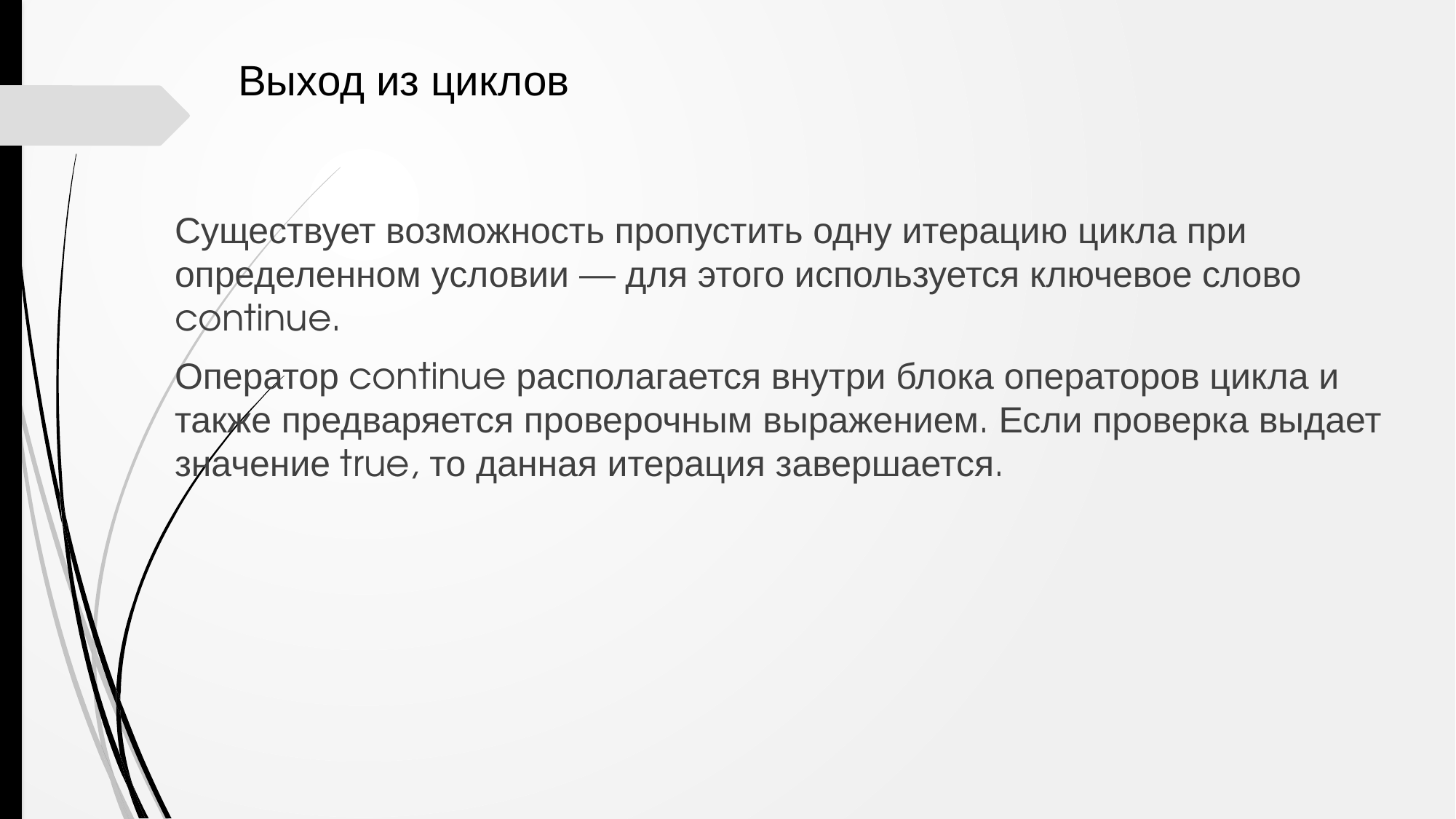

Выход из циклов
Существует возможность пропустить одну итерацию цикла при определенном условии — для этого используется ключевое слово continue.
Оператор continue располагается внутри блока операторов цикла и также предваряется проверочным выражением. Если проверка выдает значение true, то данная итерация завершается.